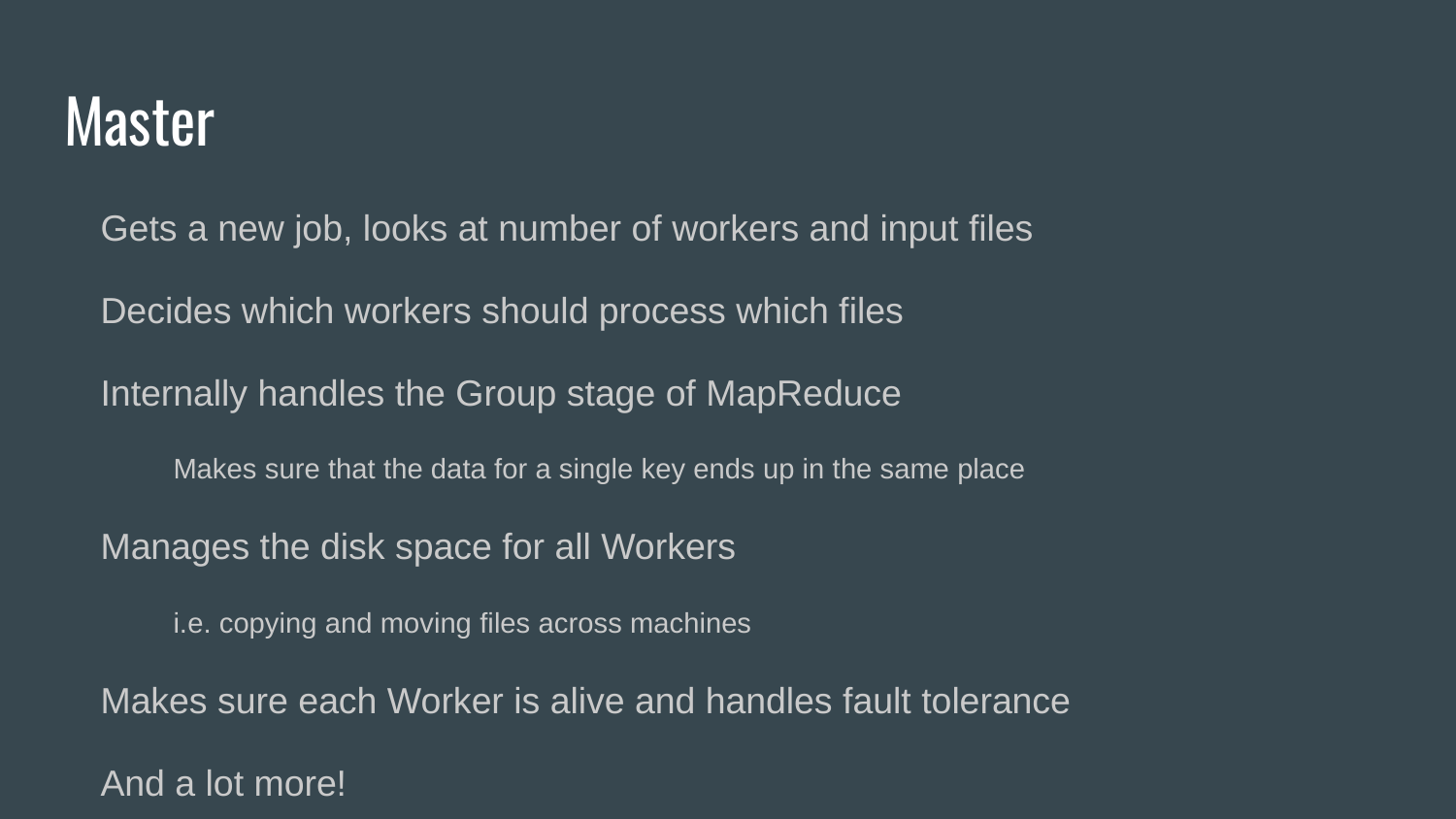

# Master
Gets a new job, looks at number of workers and input files
Decides which workers should process which files
Internally handles the Group stage of MapReduce
Makes sure that the data for a single key ends up in the same place
Manages the disk space for all Workers
i.e. copying and moving files across machines
Makes sure each Worker is alive and handles fault tolerance
And a lot more!
You can read more in the original MapReduce paper here